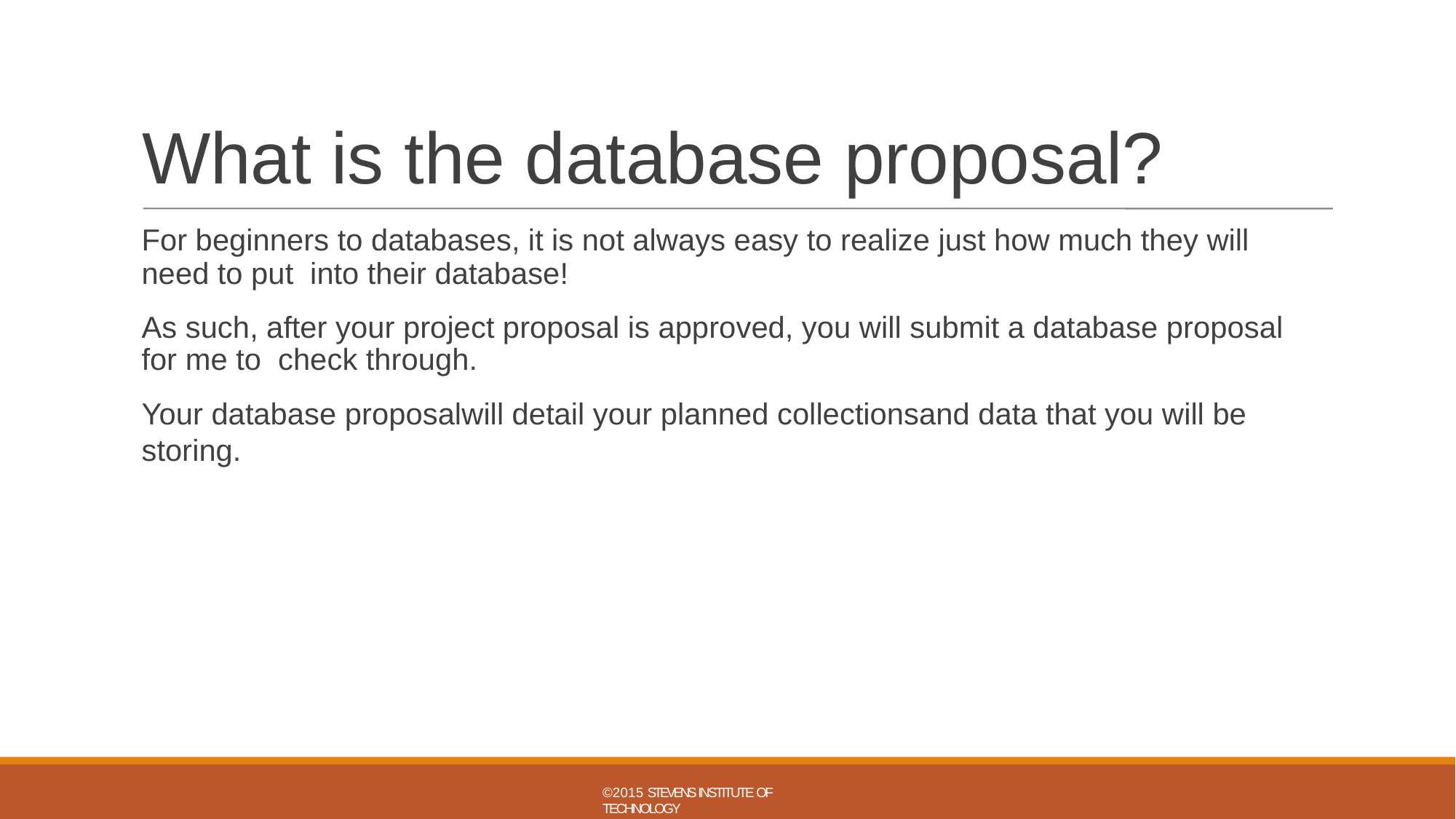

# What is the database proposal?

For beginners to databases, it is not always easy to realize just how much they will need to put  into their database!
As such, after your project proposal is approved, you will submit a database proposal for me to  check through.
Your database proposalwill detail your planned collectionsand data that you will be storing.
©2015 STEVENS INSTITUTE OF TECHNOLOGY